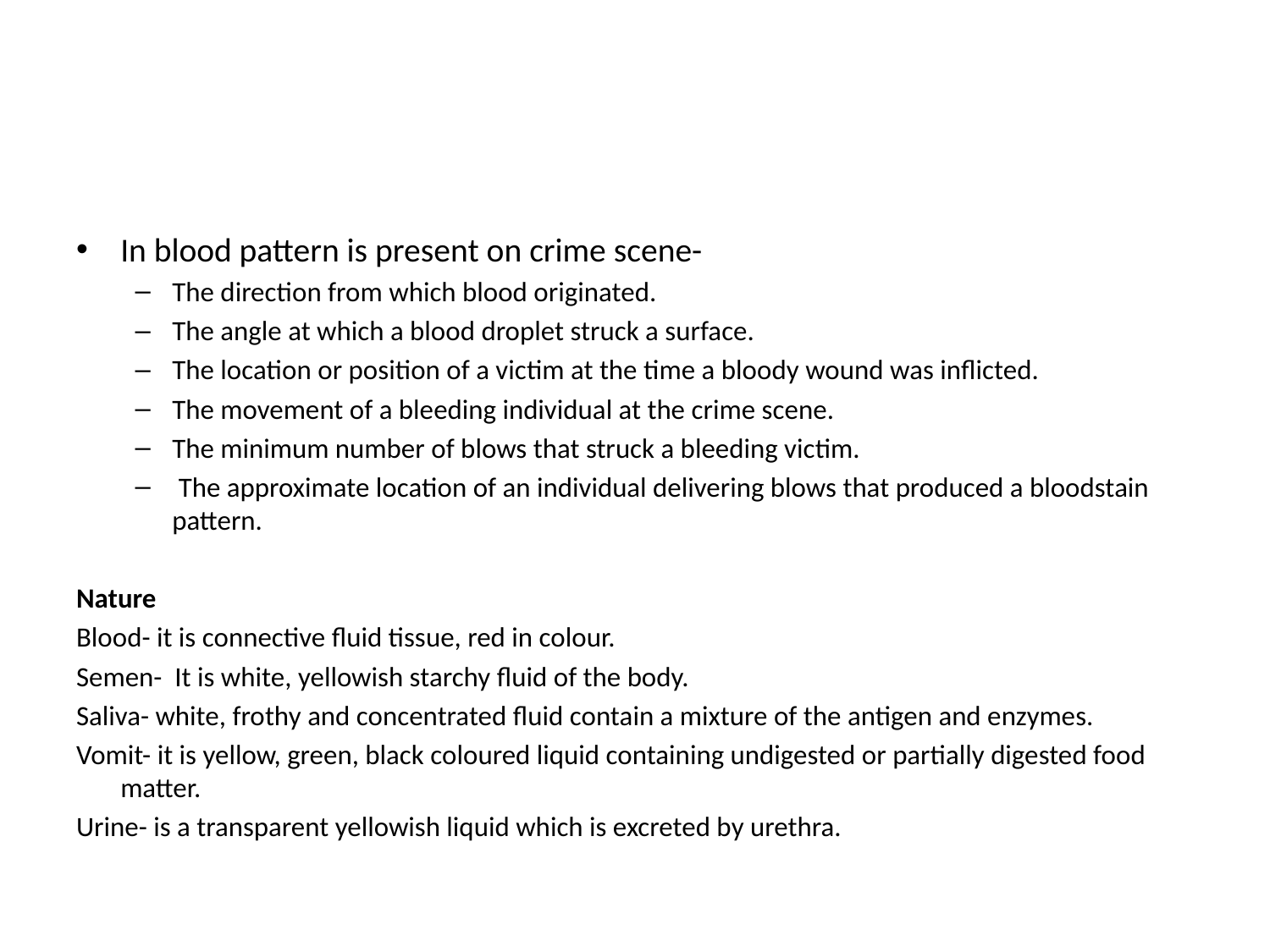

#
In blood pattern is present on crime scene-
The direction from which blood originated.
The angle at which a blood droplet struck a surface.
The location or position of a victim at the time a bloody wound was inflicted.
The movement of a bleeding individual at the crime scene.
The minimum number of blows that struck a bleeding victim.
 The approximate location of an individual delivering blows that produced a bloodstain pattern.

Nature
Blood- it is connective fluid tissue, red in colour.
Semen-  It is white, yellowish starchy fluid of the body.
Saliva- white, frothy and concentrated fluid contain a mixture of the antigen and enzymes.
Vomit- it is yellow, green, black coloured liquid containing undigested or partially digested food matter.
Urine- is a transparent yellowish liquid which is excreted by urethra.